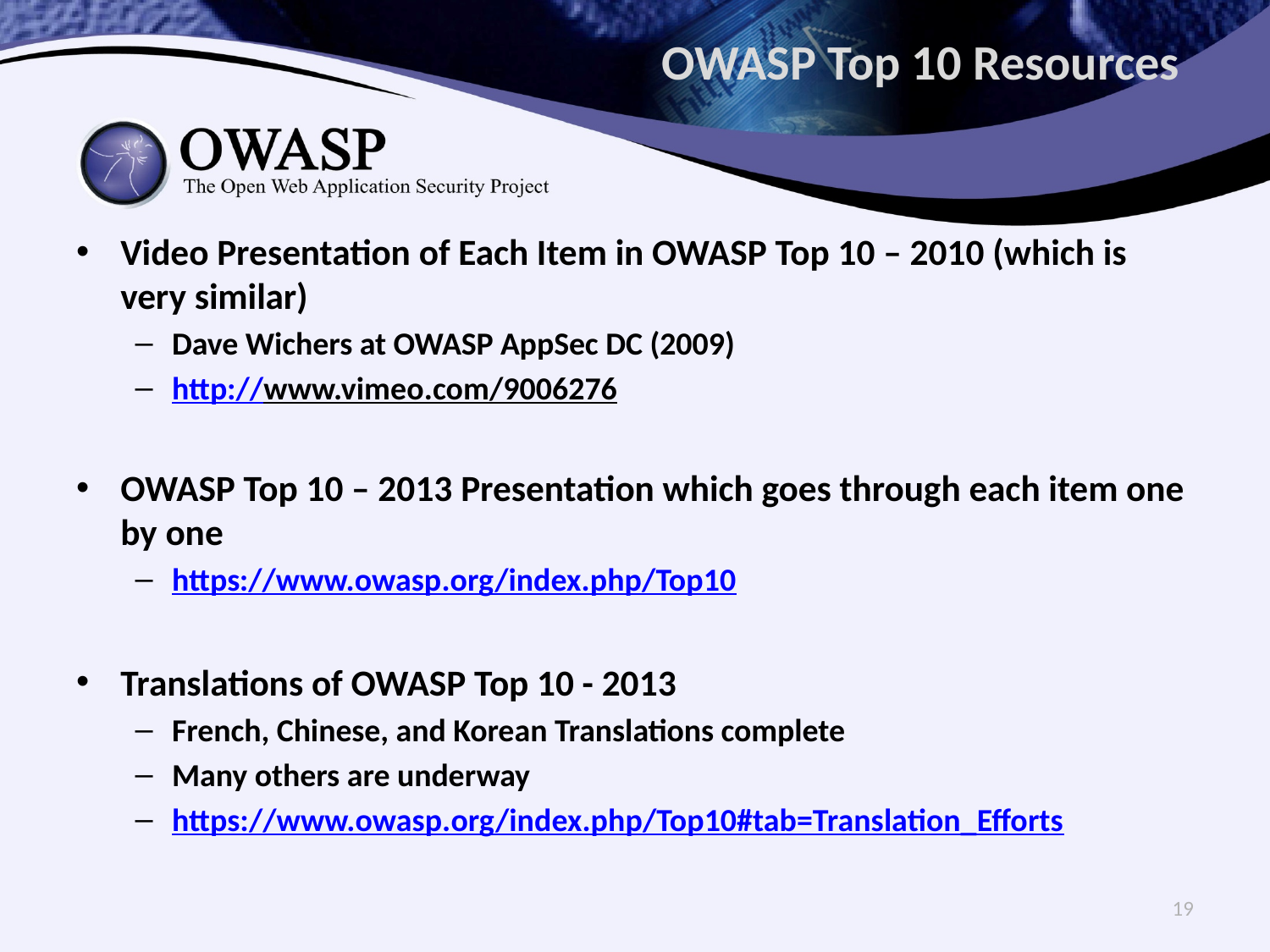

# OWASP Top 10 Resources
Video Presentation of Each Item in OWASP Top 10 – 2010 (which is very similar)
Dave Wichers at OWASP AppSec DC (2009)
http://www.vimeo.com/9006276

OWASP Top 10 – 2013 Presentation which goes through each item one by one
https://www.owasp.org/index.php/Top10

Translations of OWASP Top 10 - 2013
French, Chinese, and Korean Translations complete
Many others are underway
https://www.owasp.org/index.php/Top10#tab=Translation_Efforts
19